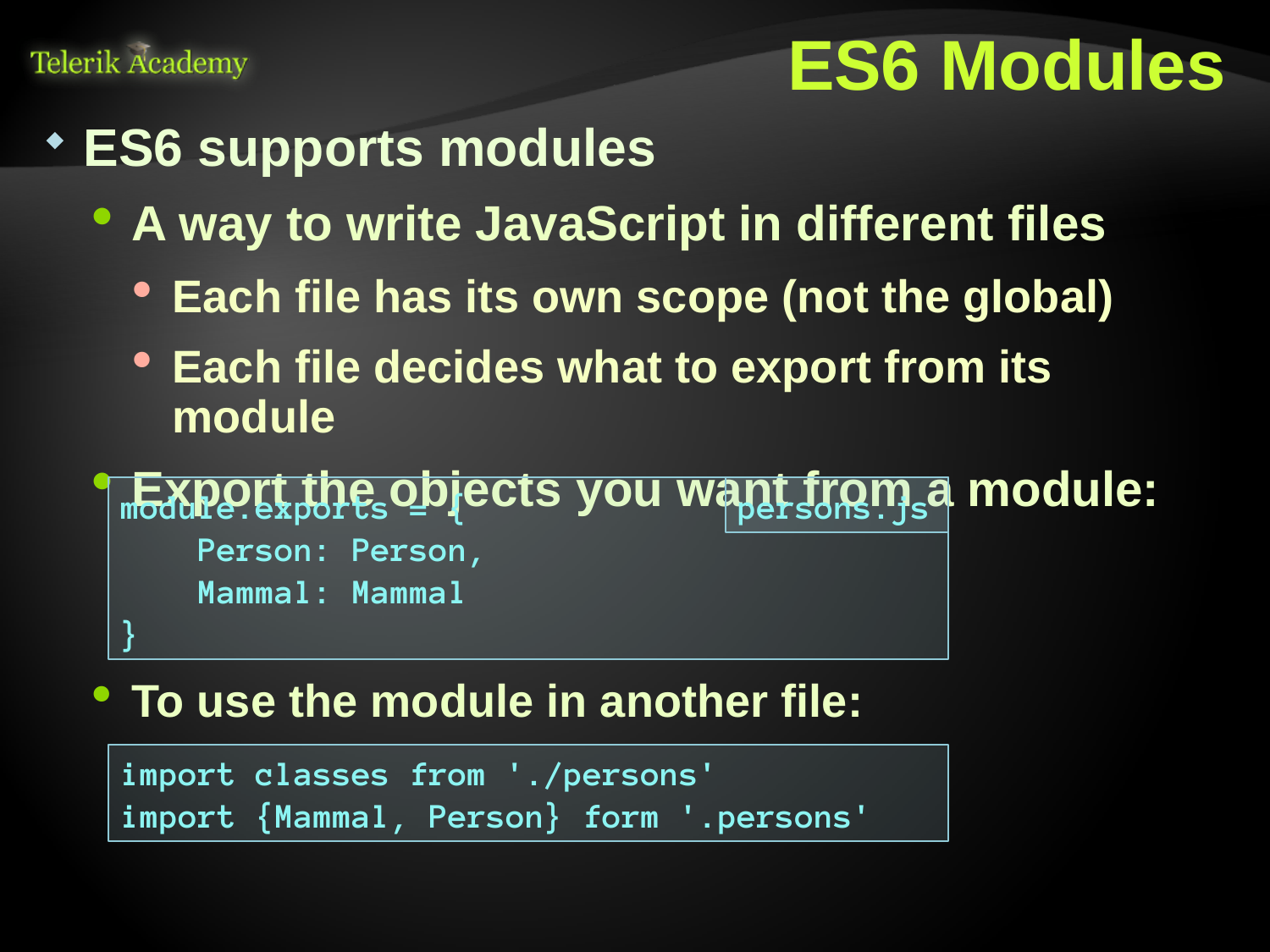

# ES6 Modules
ES6 supports modules
A way to write JavaScript in different files
Each file has its own scope (not the global)
Each file decides what to export from its module
Export the objects you want from a module:
module.exports = {
    Person: Person,
    Mammal: Mammal
}
persons.js
To use the module in another file:
import classes from './persons'
import {Mammal, Person} form '.persons'